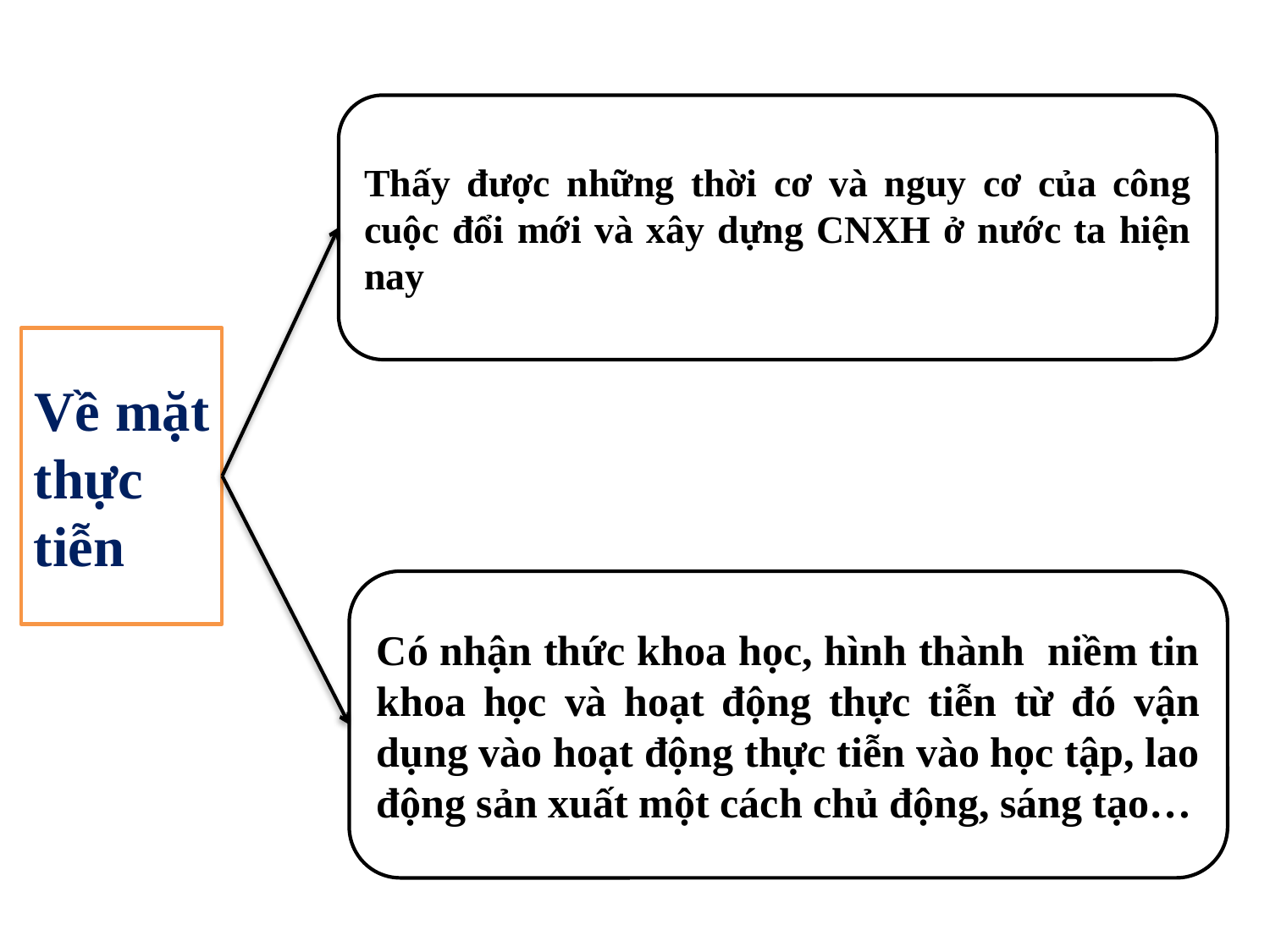

Thấy được những thời cơ và nguy cơ của công cuộc đổi mới và xây dựng CNXH ở nước ta hiện nay
Về mặt thực tiễn
Có nhận thức khoa học, hình thành  niềm tin khoa học và hoạt động thực tiễn từ đó vận dụng vào hoạt động thực tiễn vào học tập, lao động sản xuất một cách chủ động, sáng tạo…